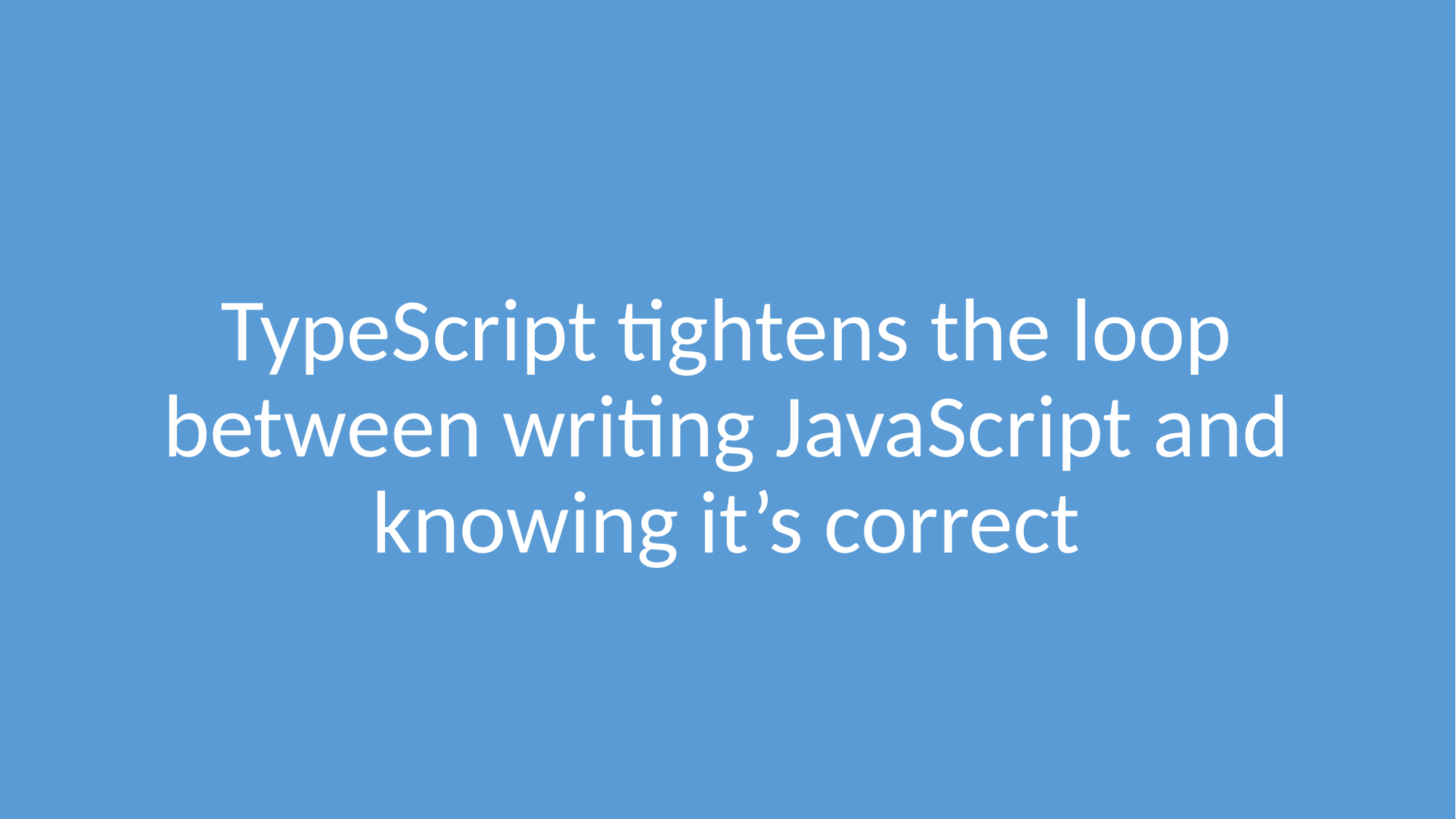

# TypeScript tightens the loop between writing JavaScript and knowing it’s correct